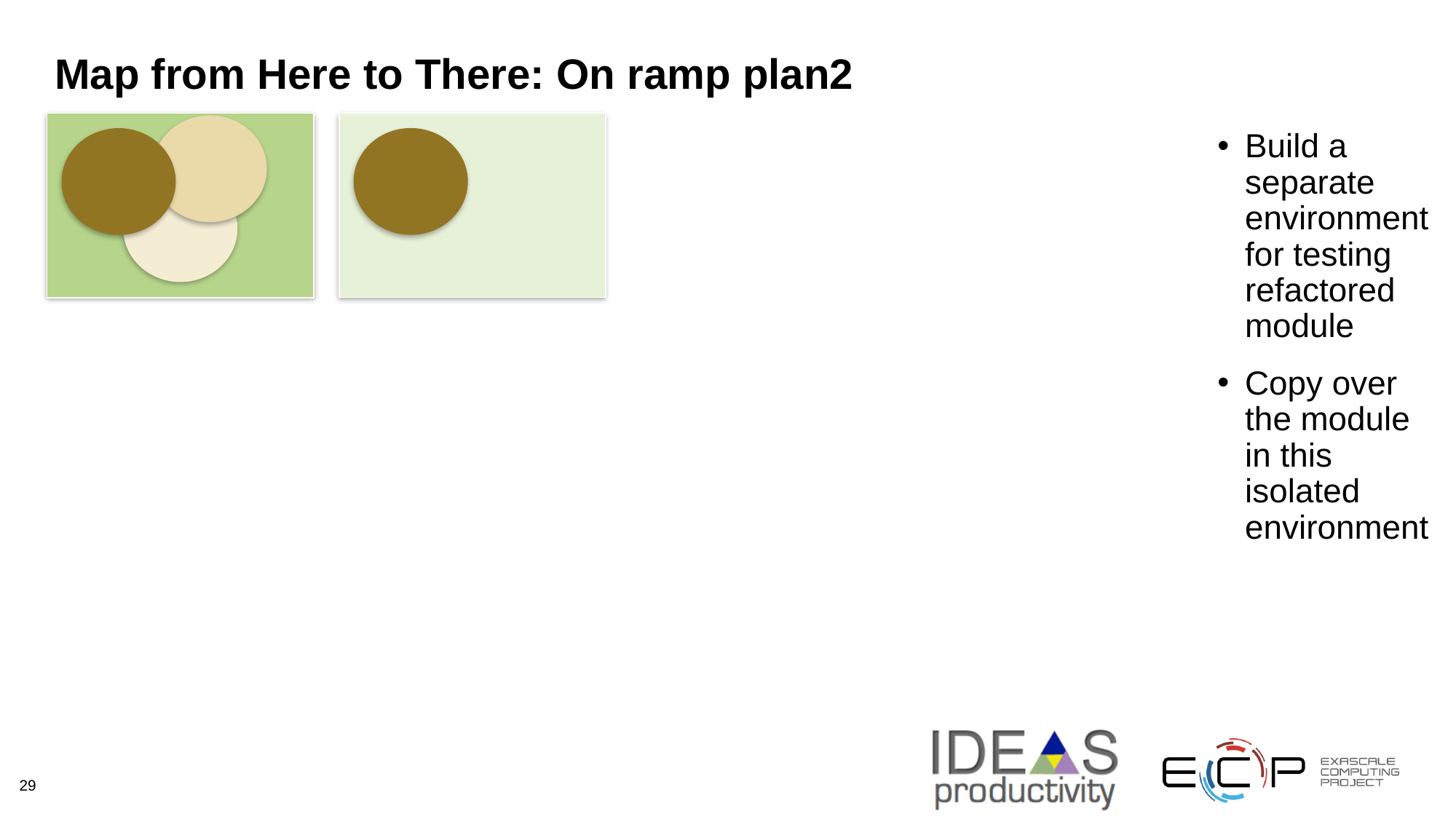

# Map from Here to There: On ramp plan2

Build a separate environment for testing refactored module
Copy over the module in this isolated environment